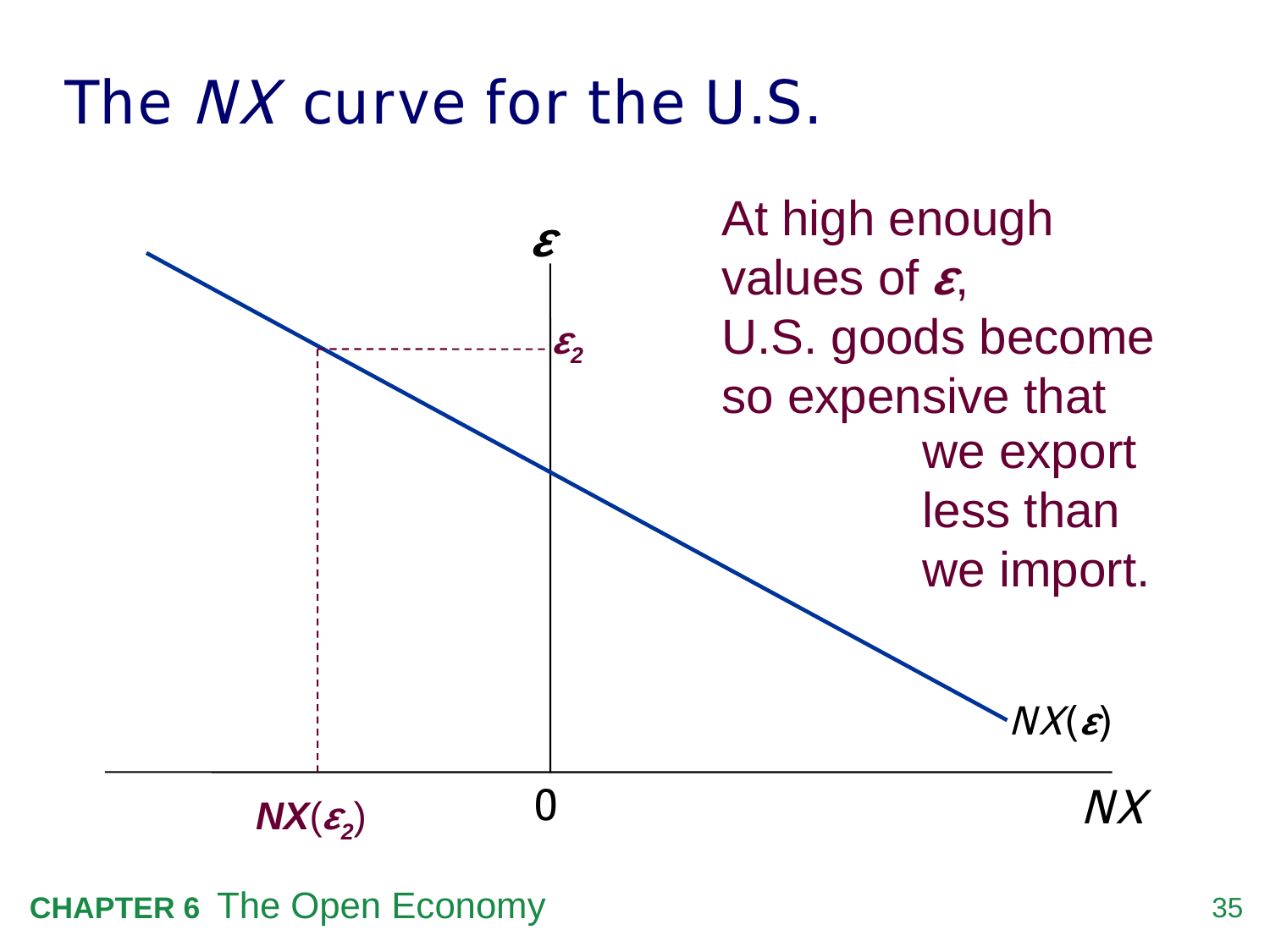

# The NX  curve for the U.S.
At high enough values of ε,
U.S. goods become so expensive that
ε2
ε

0
NX

NX(ε)

we export less than we import.
NX(ε2)